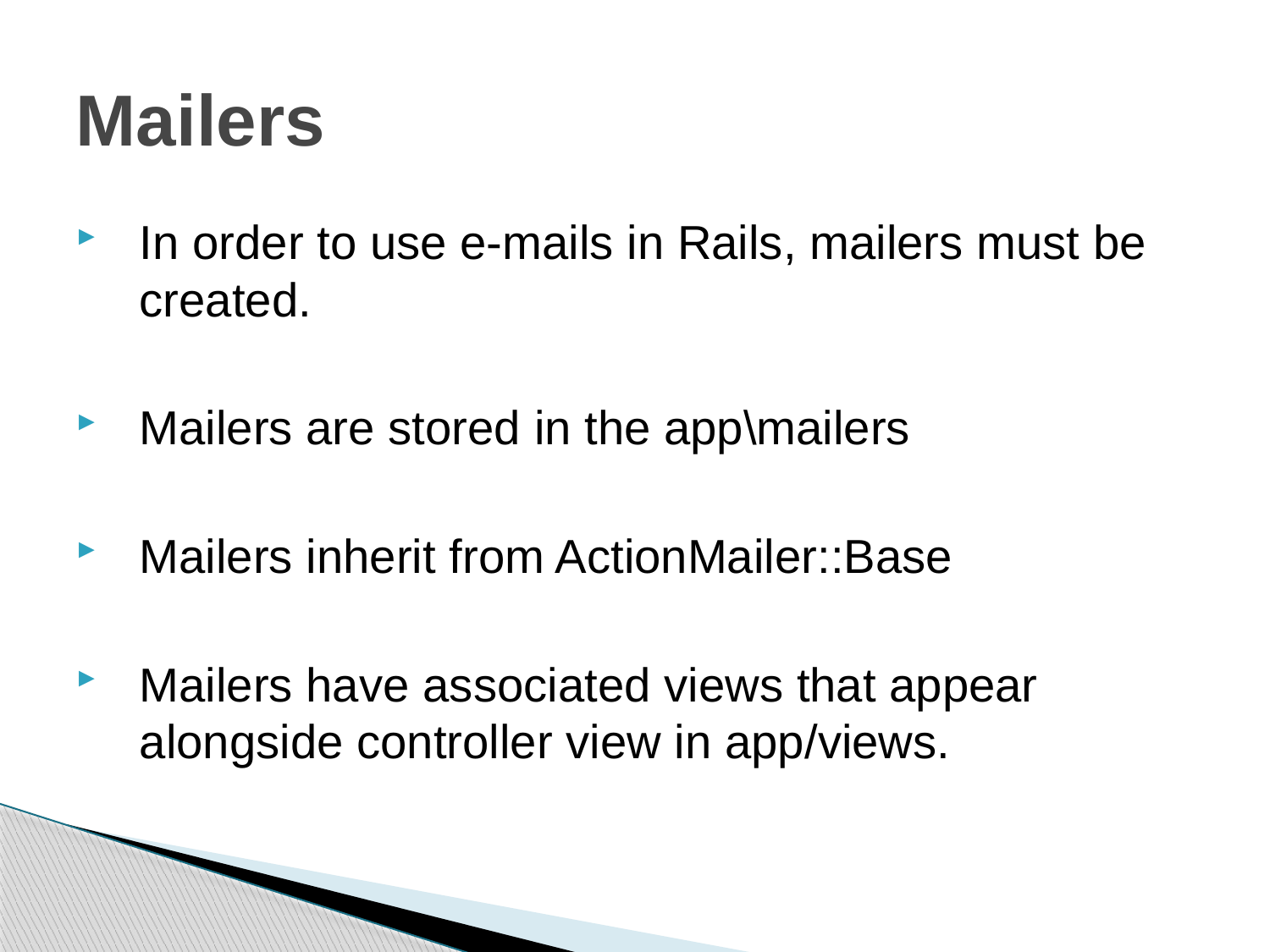

# Mailers
In order to use e-mails in Rails, mailers must be created.

Mailers are stored in the app\mailers

Mailers inherit from ActionMailer::Base

Mailers have associated views that appear alongside controller view in app/views.